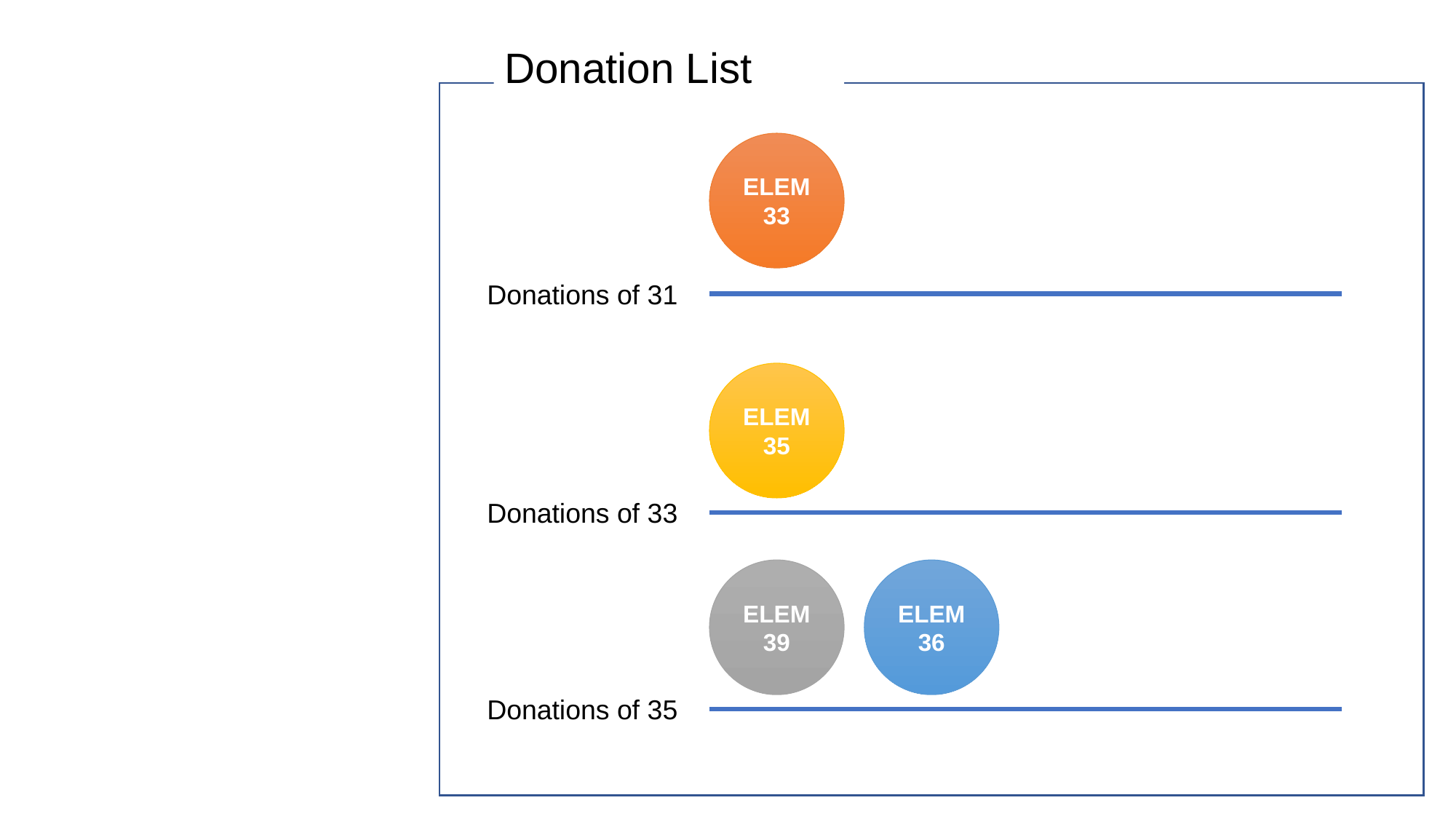

31(A)
(33)
39→C
Donation List

ELEM33
Donations of 31
ELEM
35
Donations of 33
ELEM
39
ELEM
36
Donations of 35